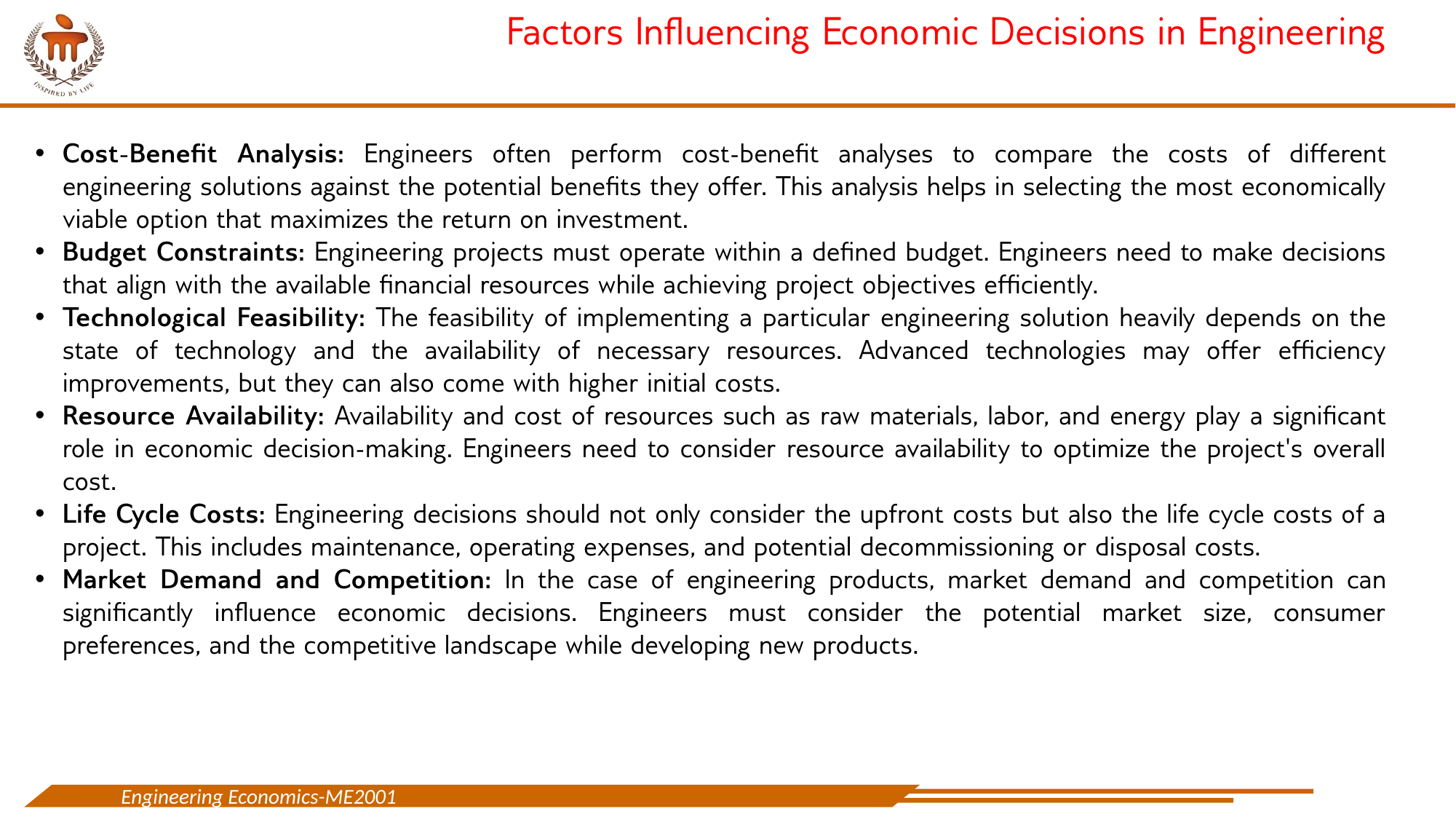

# Factors Influencing Economic Decisions in Engineering
Cost-Benefit Analysis: Engineers often perform cost-benefit analyses to compare the costs of different engineering solutions against the potential benefits they offer. This analysis helps in selecting the most economically viable option that maximizes the return on investment.
Budget Constraints: Engineering projects must operate within a defined budget. Engineers need to make decisions that align with the available financial resources while achieving project objectives efficiently.
Technological Feasibility: The feasibility of implementing a particular engineering solution heavily depends on the state of technology and the availability of necessary resources. Advanced technologies may offer efficiency improvements, but they can also come with higher initial costs.
Resource Availability: Availability and cost of resources such as raw materials, labor, and energy play a significant role in economic decision-making. Engineers need to consider resource availability to optimize the project's overall cost.
Life Cycle Costs: Engineering decisions should not only consider the upfront costs but also the life cycle costs of a project. This includes maintenance, operating expenses, and potential decommissioning or disposal costs.
Market Demand and Competition: In the case of engineering products, market demand and competition can significantly influence economic decisions. Engineers must consider the potential market size, consumer preferences, and the competitive landscape while developing new products.